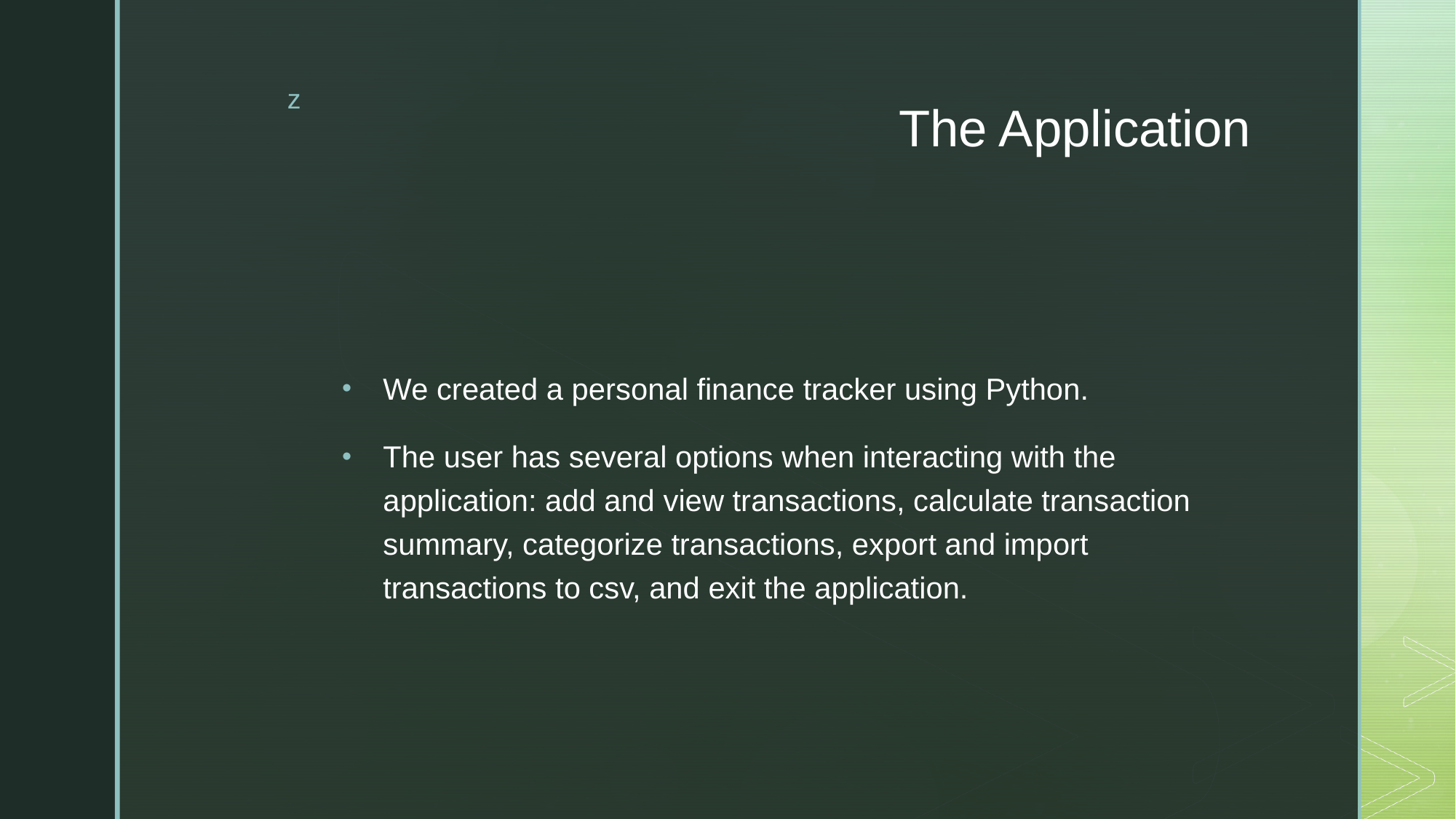

# The Application
We created a personal finance tracker using Python.
The user has several options when interacting with the application: add and view transactions, calculate transaction summary, categorize transactions, export and import transactions to csv, and exit the application.